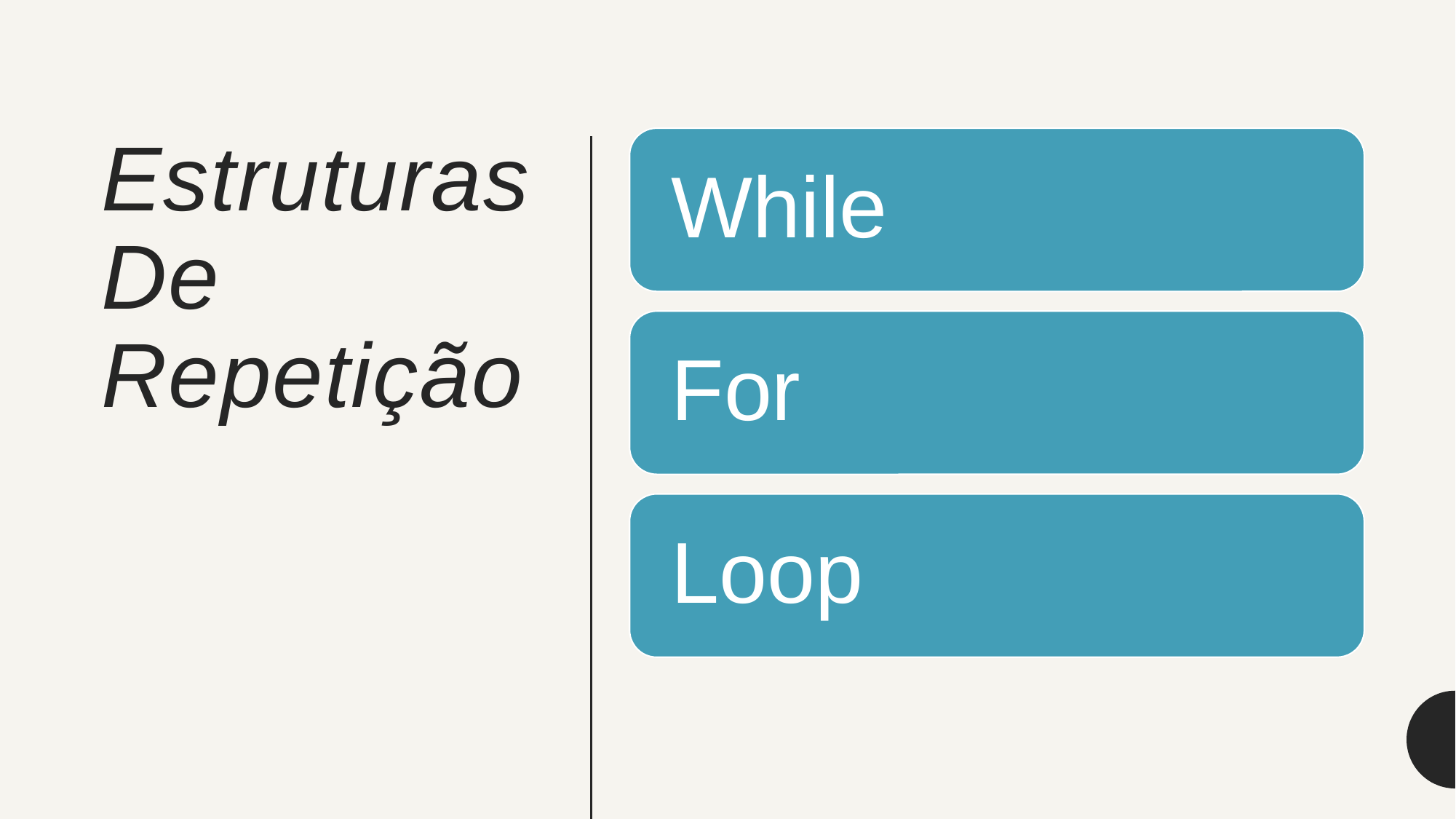

# Estruturas De Repetição
While
For
Loop